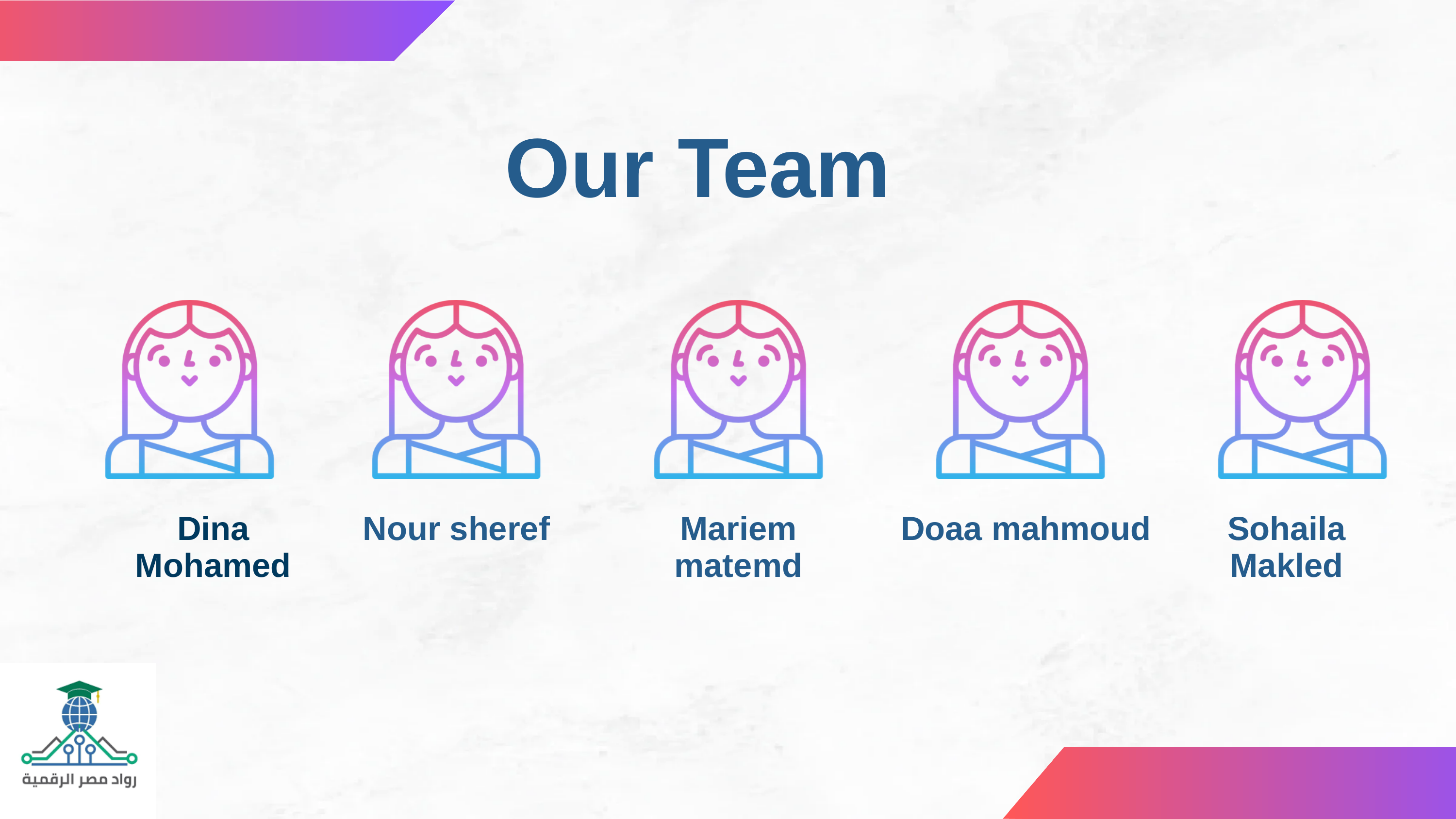

Our Team

Dina Mohamed
Nour sheref
Mariem matemd
Doaa mahmoud
Sohaila Makled